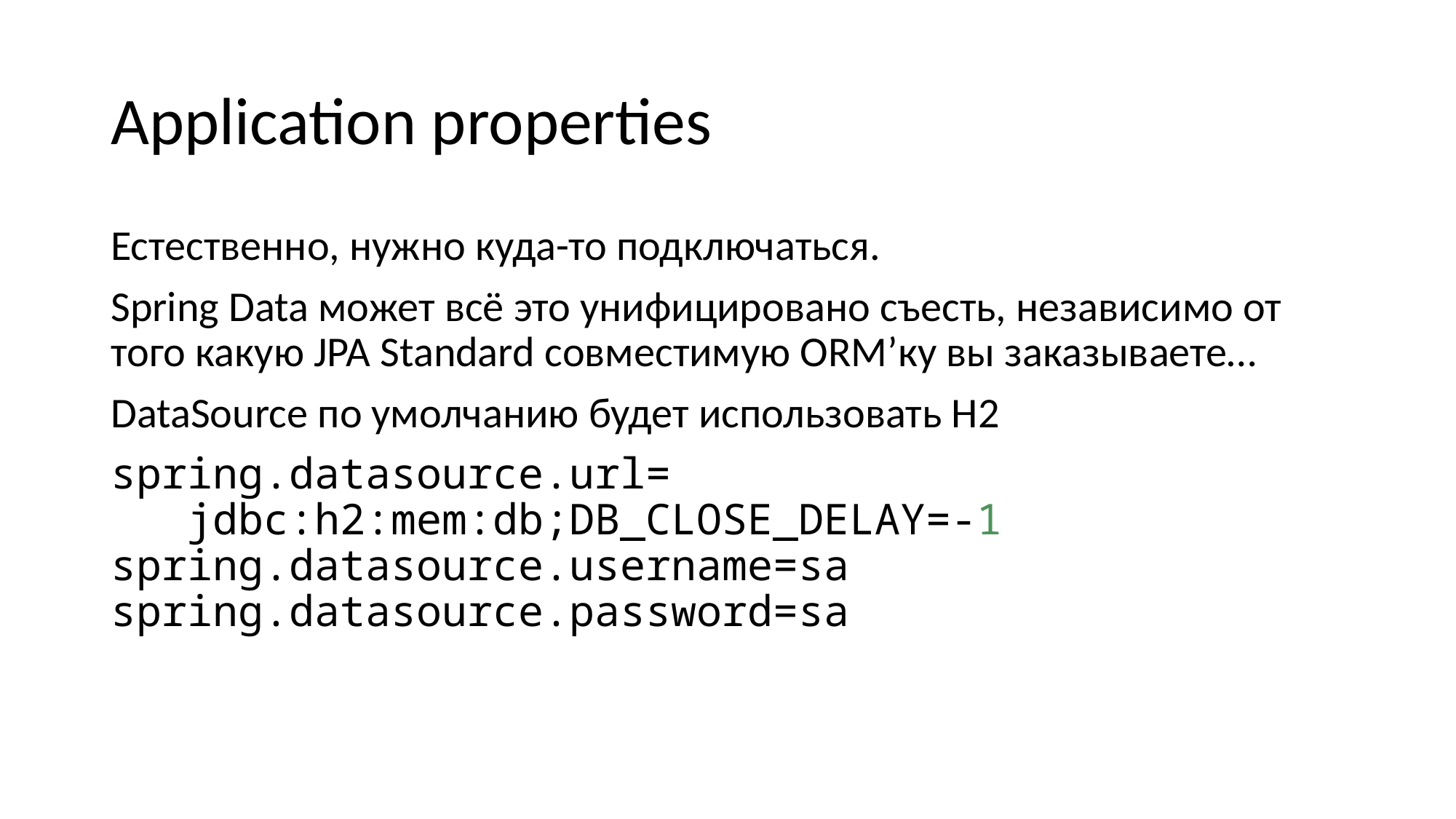

# Application properties
Естественно, нужно куда-то подключаться.
Spring Data может всё это унифицировано съесть, независимо от того какую JPA Standard совместимую ORM’ку вы заказываете…
DataSource по умолчанию будет использовать H2
spring.datasource.url=
   jdbc:h2:mem:db;DB_CLOSE_DELAY=-1
spring.datasource.username=sa
spring.datasource.password=sa